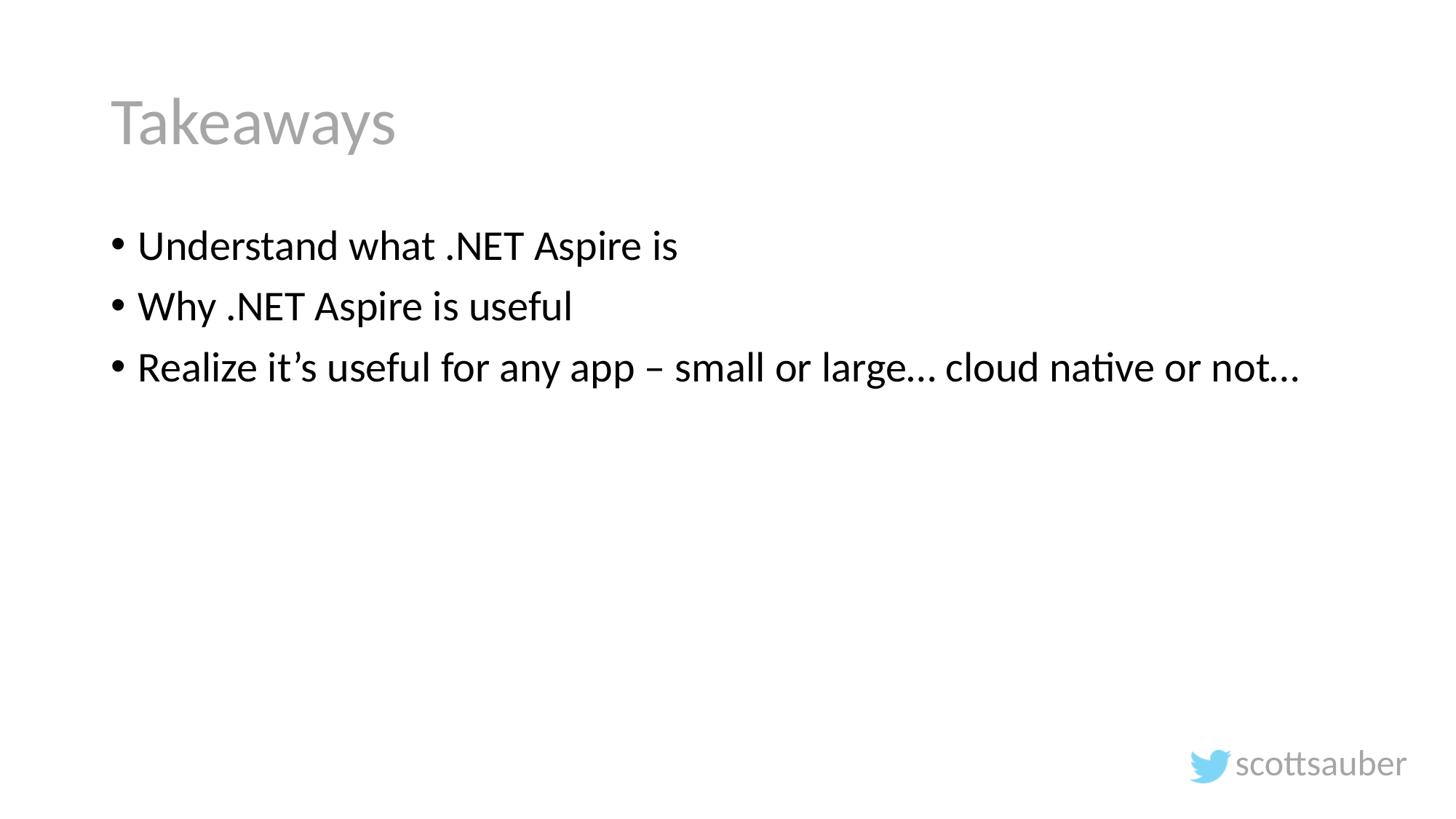

# Takeaways
Understand what .NET Aspire is
Why .NET Aspire is useful
Realize it’s useful for any app – small or large… cloud native or not…

scottsauber